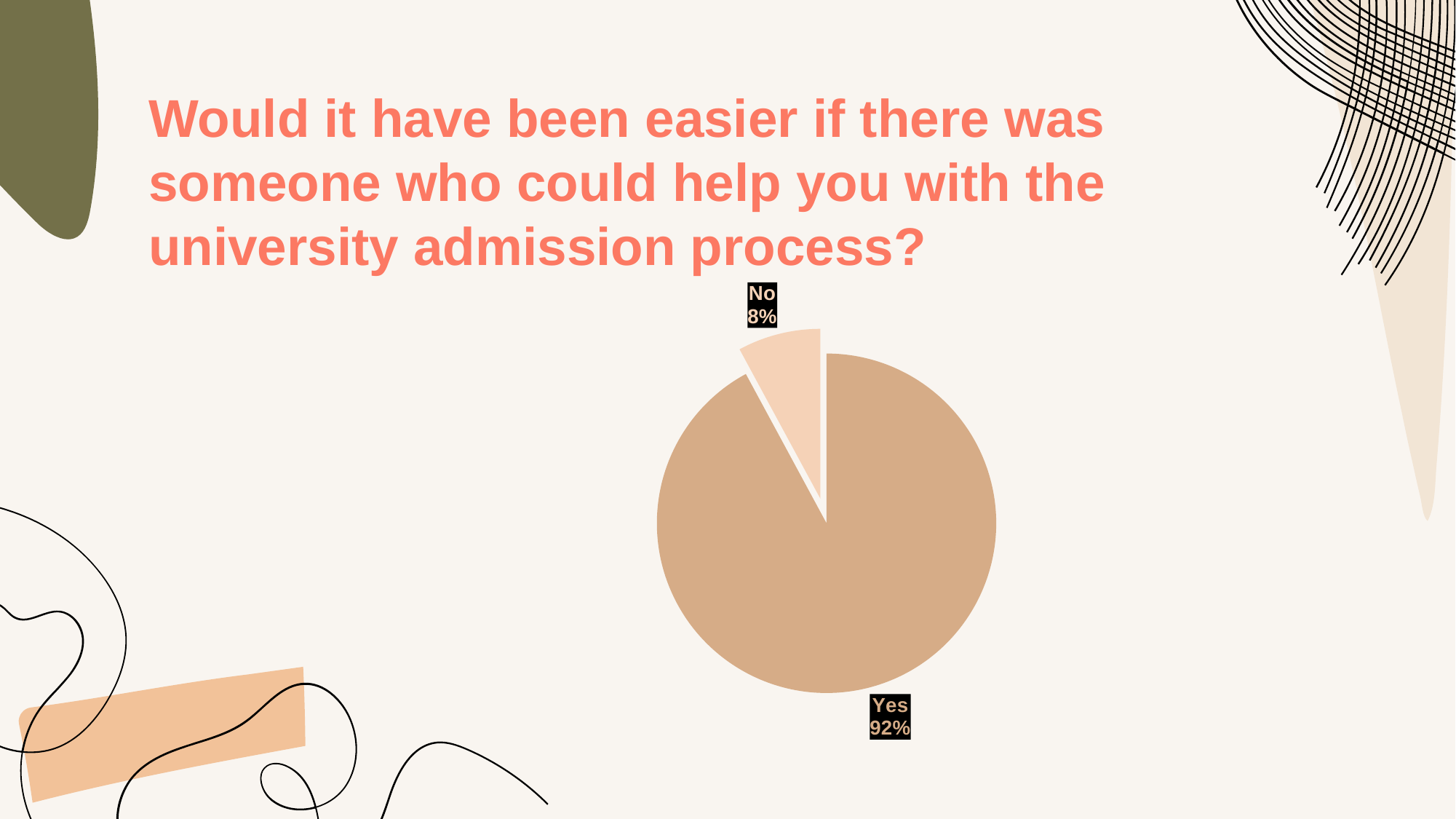

Would it have been easier if there was someone who could help you with the university admission process?

### Chart

| Category |  |
|---|---|
| Yes | 35.0 |
| No | 3.0 |